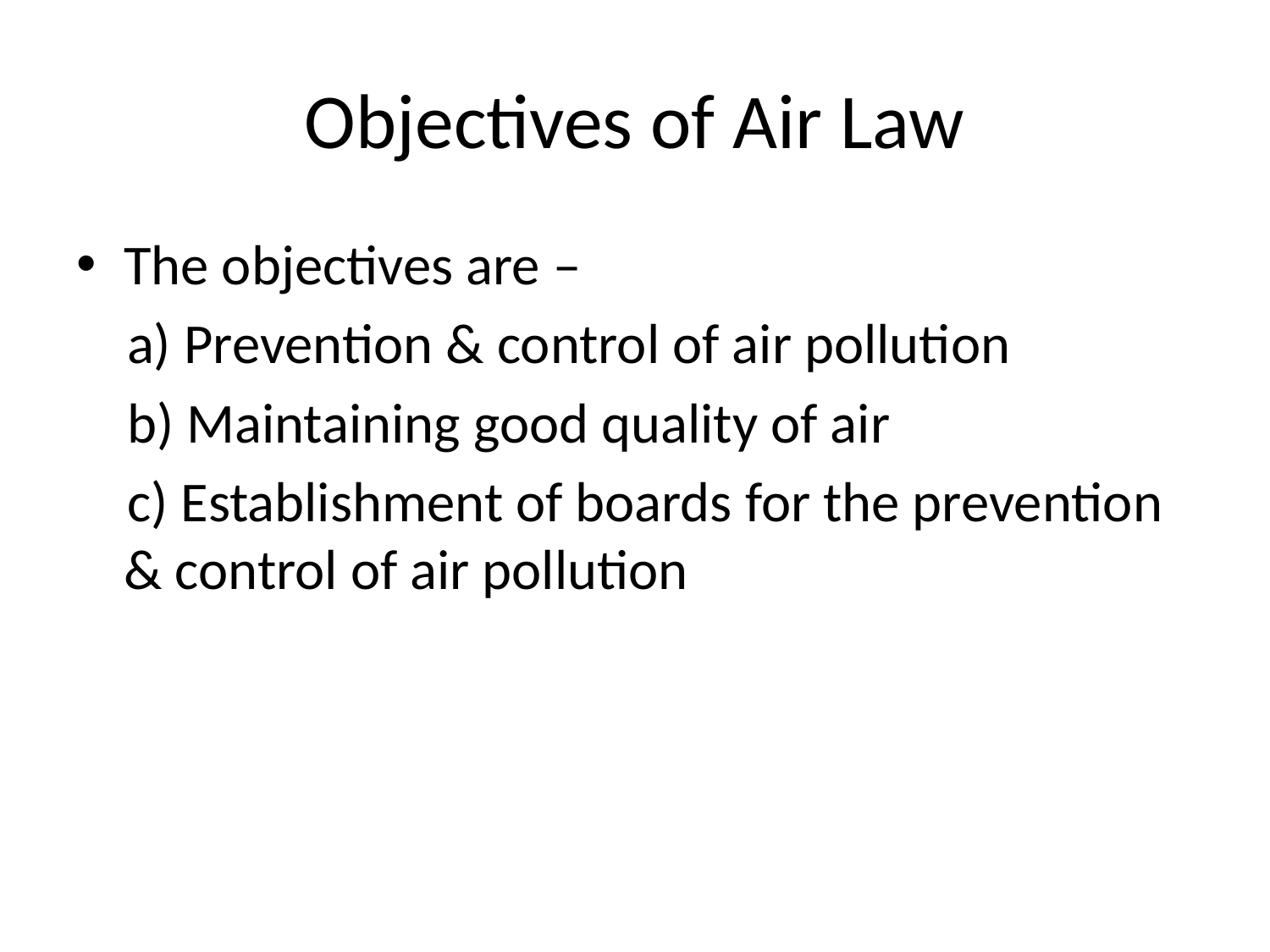

# Objectives of Air Law
The objectives are –
    a) Prevention & control of air pollution
    b) Maintaining good quality of air
    c) Establishment of boards for the prevention & control of air pollution